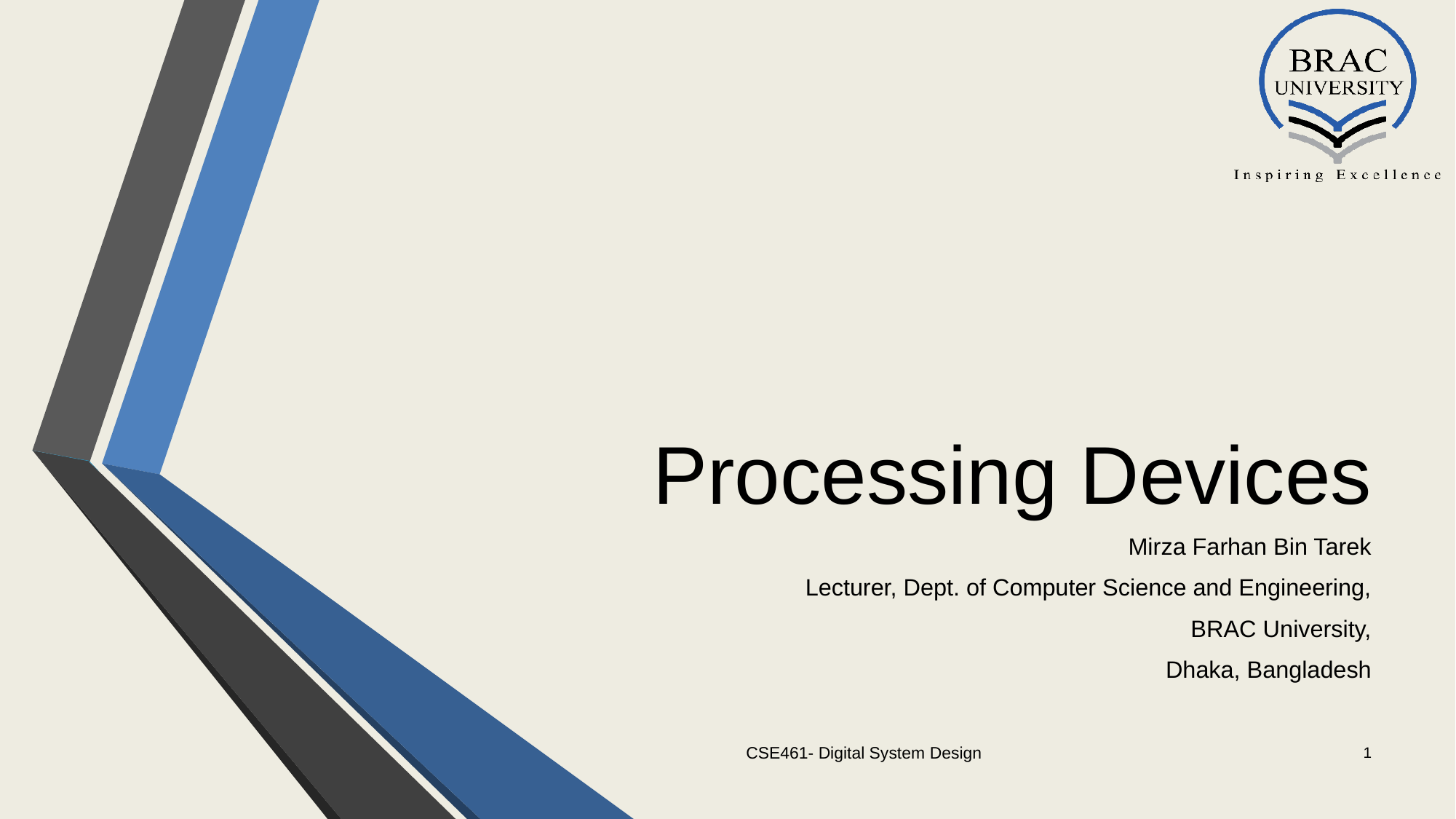

# Processing Devices
Mirza Farhan Bin Tarek
Lecturer, Dept. of Computer Science and Engineering,
BRAC University,
Dhaka, Bangladesh
CSE461- Digital System Design
1